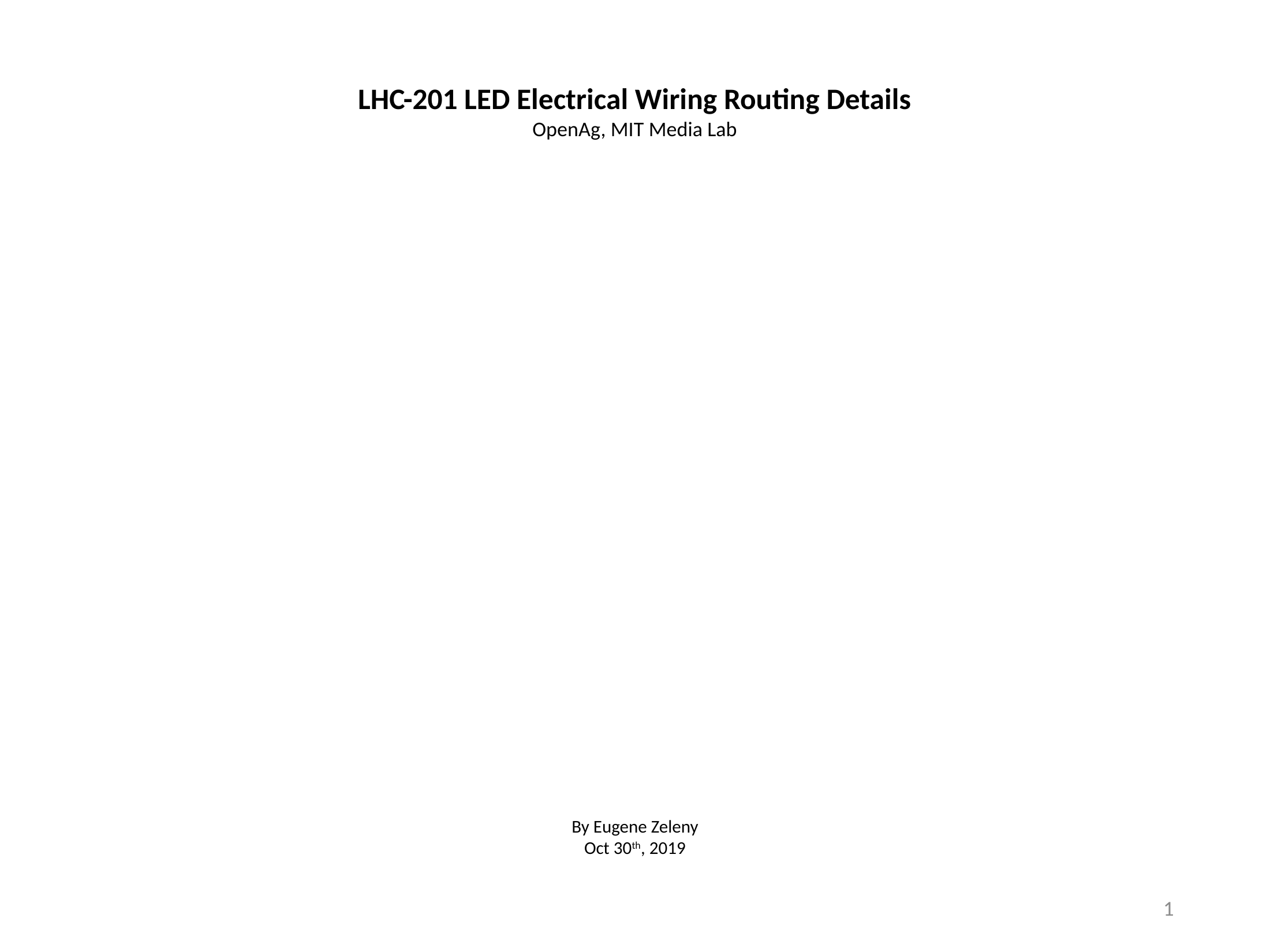

LHC-201 LED Electrical Wiring Routing Details
OpenAg, MIT Media Lab
By Eugene Zeleny
Oct 30th, 2019
1